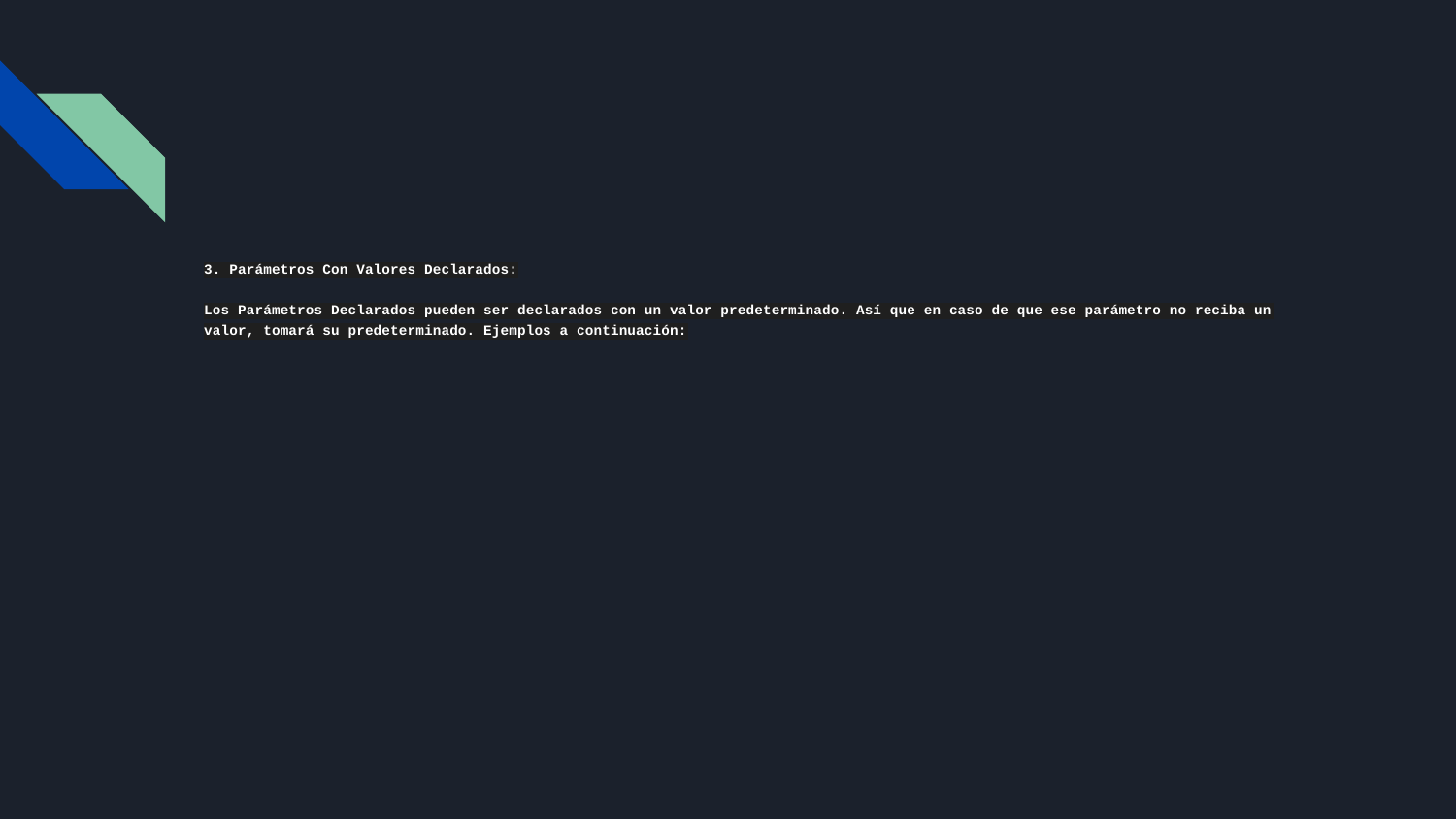

# 3. Parámetros Con Valores Declarados:

Los Parámetros Declarados pueden ser declarados con un valor predeterminado. Así que en caso de que ese parámetro no reciba un valor, tomará su predeterminado. Ejemplos a continuación: